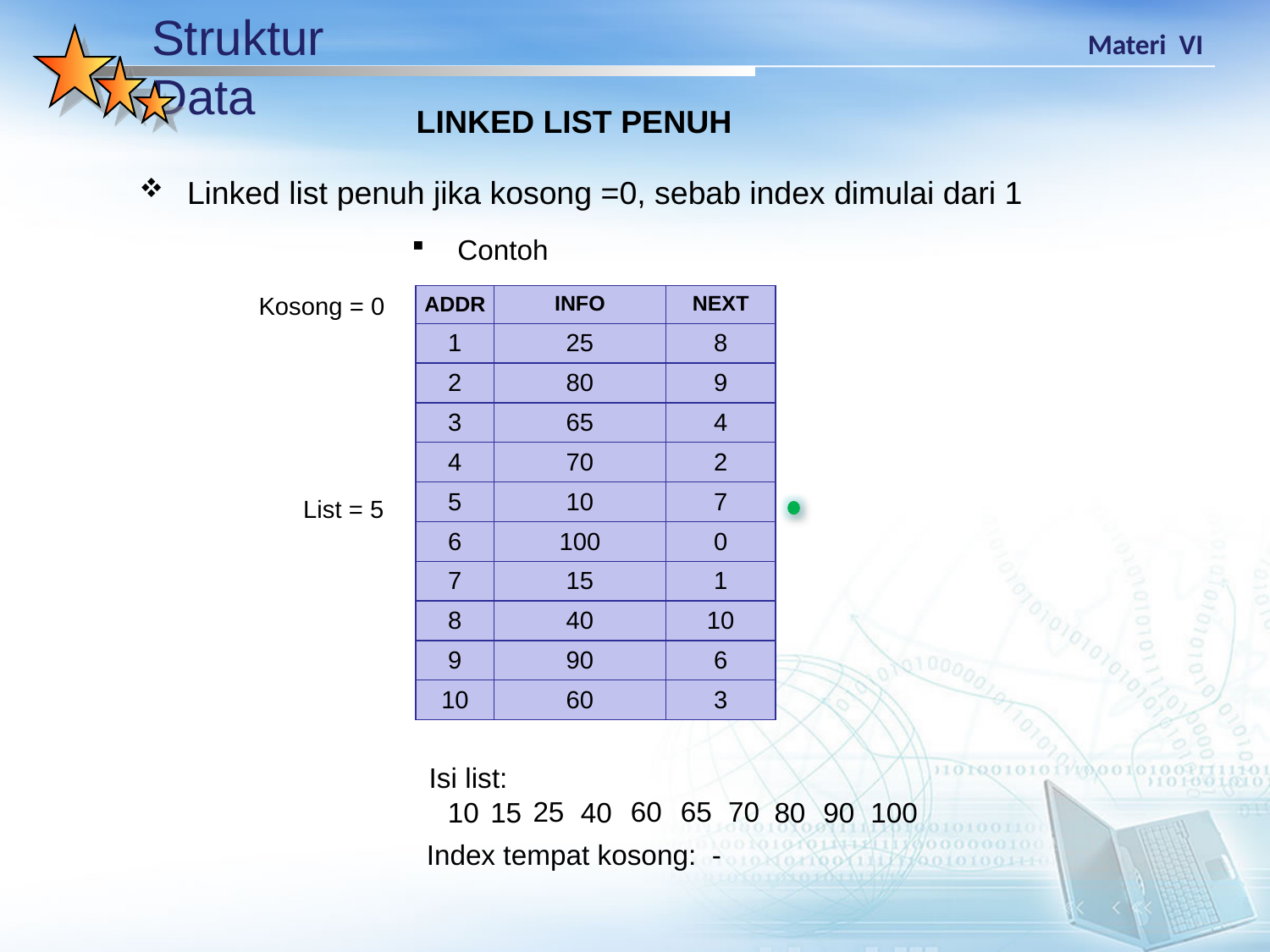

LINKED LIST PENUH
  Linked list penuh jika kosong =0, sebab index dimulai dari 1
  Contoh
Kosong = 0
| ADDR | INFO | NEXT |
| --- | --- | --- |
| 1 | 25 | 8 |
| 2 | 80 | 9 |
| 3 | 65 | 4 |
| 4 | 70 | 2 |
| 5 | 10 | 7 |
| 6 | 100 | 0 |
| 7 | 15 | 1 |
| 8 | 40 | 10 |
| 9 | 90 | 6 |
| 10 | 60 | 3 |
List = 5

Isi list:

25
60
65
70
80
10
15
40
90
100
Index tempat kosong:  -